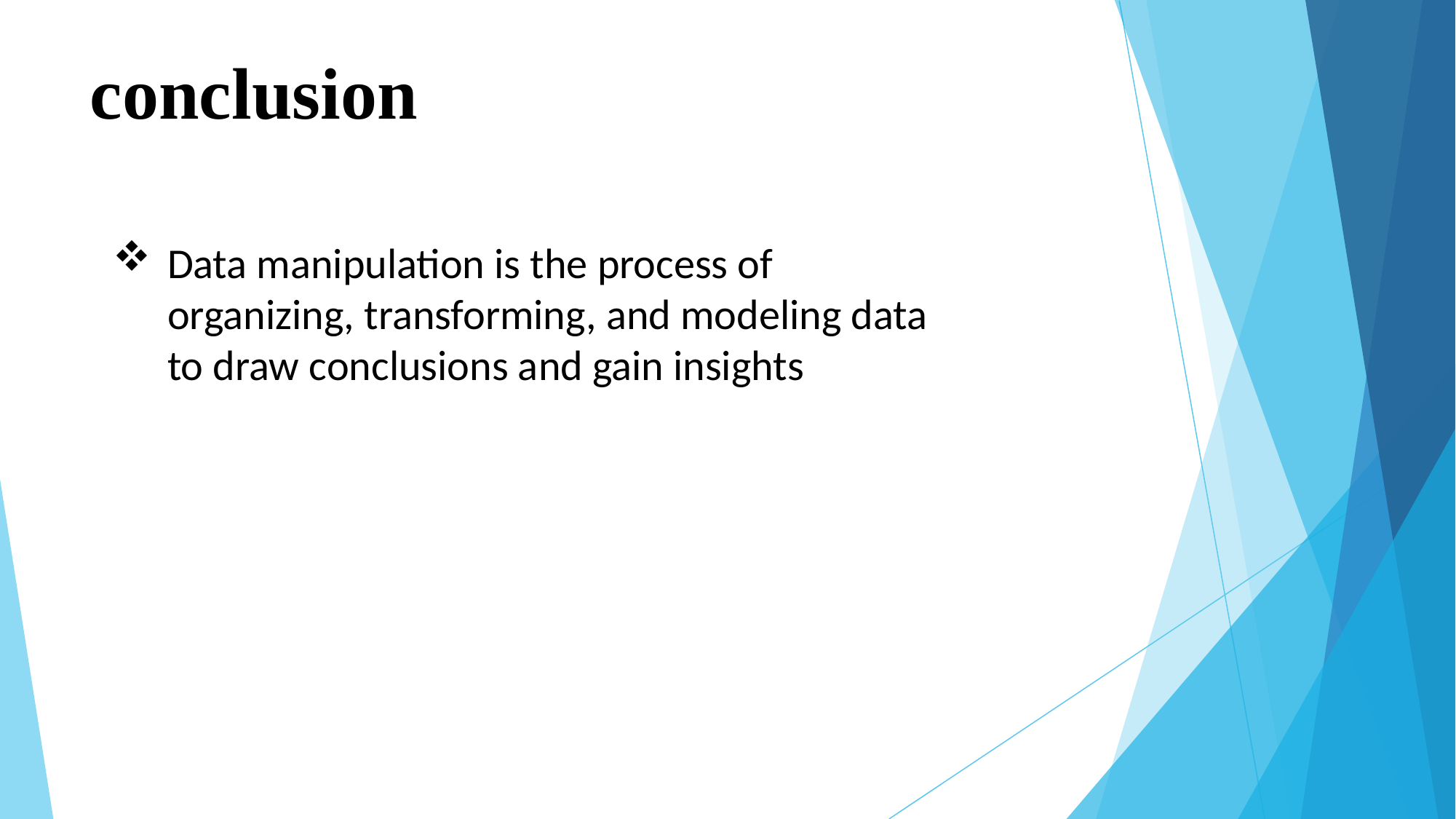

# conclusion
Data manipulation is the process of organizing, transforming, and modeling data to draw conclusions and gain insights